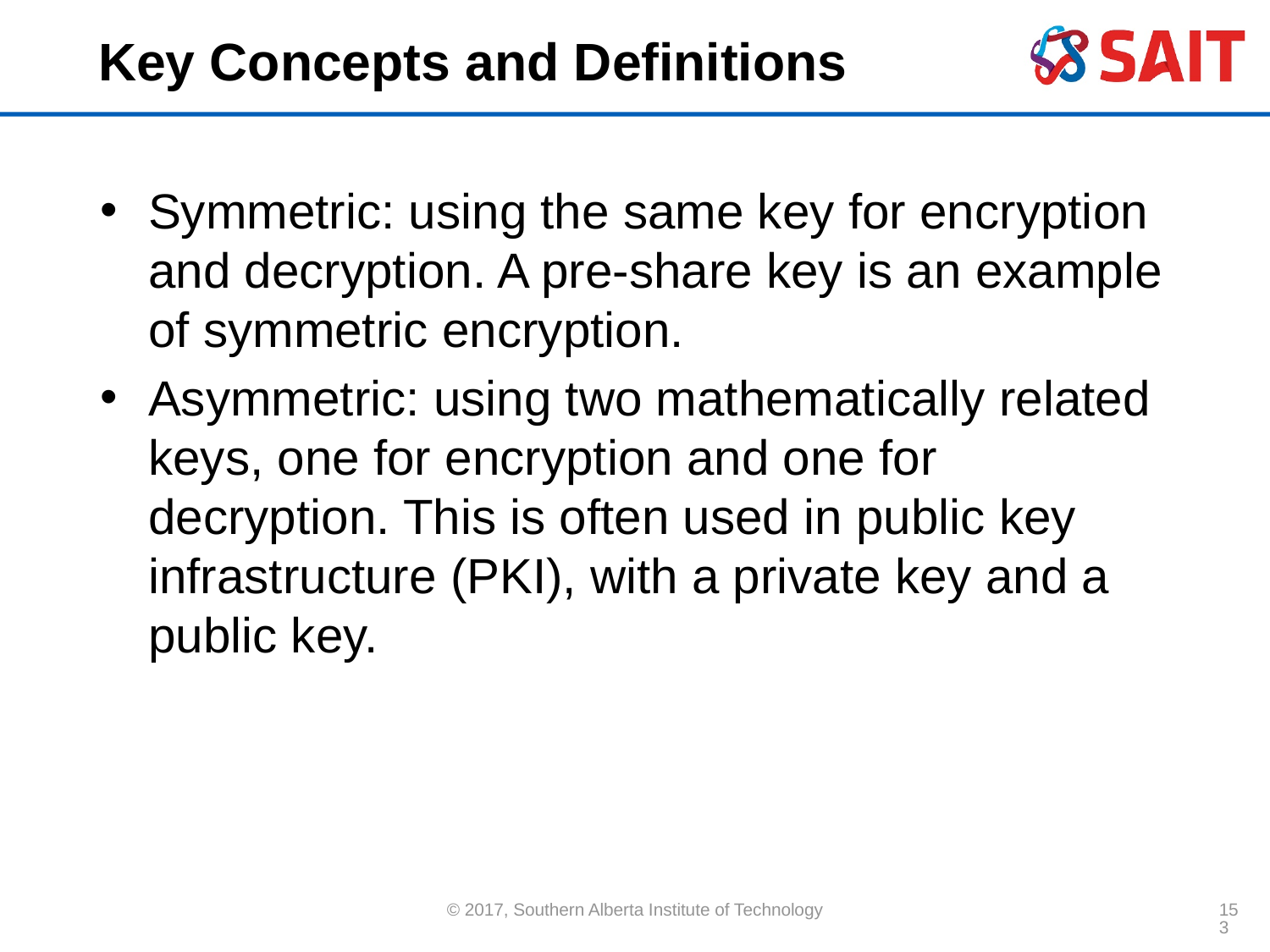

# Key Concepts and Definitions
Symmetric: using the same key for encryption and decryption. A pre-share key is an example of symmetric encryption.
Asymmetric: using two mathematically related keys, one for encryption and one for decryption. This is often used in public key infrastructure (PKI), with a private key and a public key.